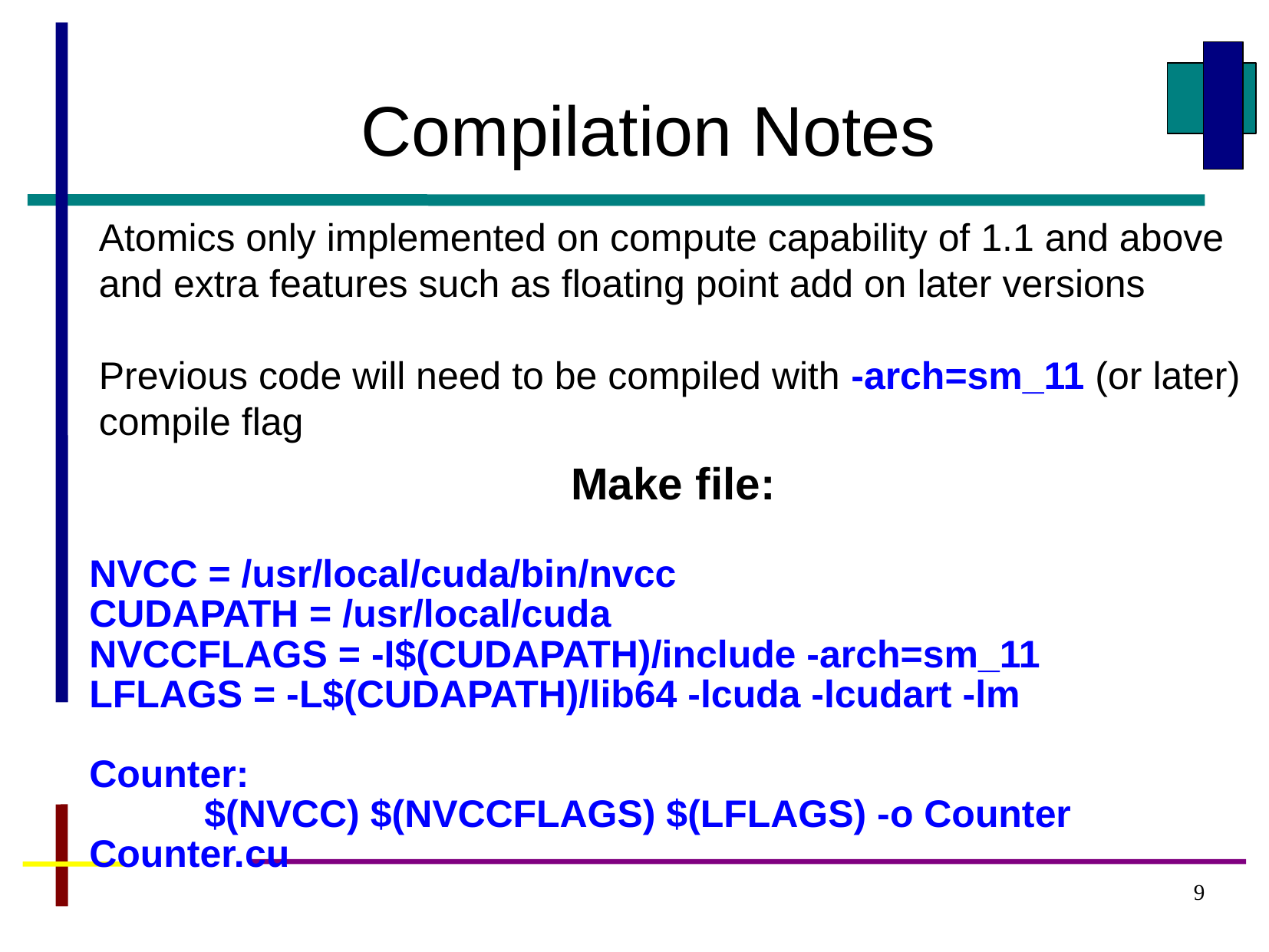

Compilation Notes
Atomics only implemented on compute capability of 1.1 and above and extra features such as floating point add on later versions

Previous code will need to be compiled with -arch=sm_11 (or later) compile flag
Make file:

NVCC = /usr/local/cuda/bin/nvcc
CUDAPATH = /usr/local/cuda
NVCCFLAGS = -I$(CUDAPATH)/include -arch=sm_11
LFLAGS = -L$(CUDAPATH)/lib64 -lcuda -lcudart -lm

Counter:
	$(NVCC) $(NVCCFLAGS) $(LFLAGS) -o Counter Counter.cu
9